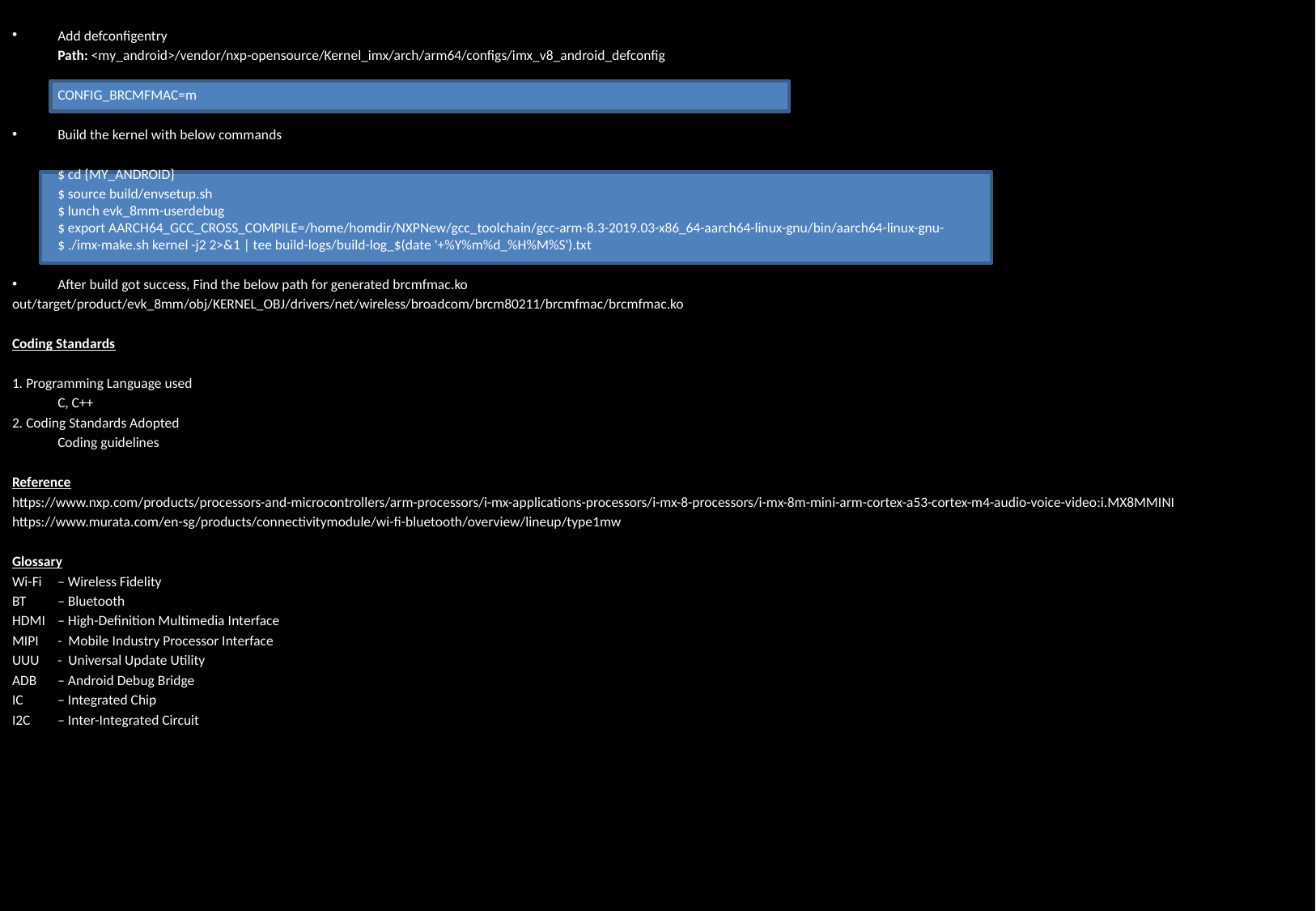

Add defconfigentry
	Path: <my_android>/vendor/nxp-opensource/Kernel_imx/arch/arm64/configs/imx_v8_android_defconfig

	CONFIG_BRCMFMAC=m

Build the kernel with below commands

	$ cd {MY_ANDROID}
	$ source build/envsetup.sh
$ lunch evk_8mm-userdebug
$ export AARCH64_GCC_CROSS_COMPILE=/home/homdir/NXPNew/gcc_toolchain/gcc-arm-8.3-2019.03-x86_64-aarch64-linux-gnu/bin/aarch64-linux-gnu-
$ ./imx-make.sh kernel -j2 2>&1 | tee build-logs/build-log_$(date '+%Y%m%d_%H%M%S').txt

After build got success, Find the below path for generated brcmfmac.ko
out/target/product/evk_8mm/obj/KERNEL_OBJ/drivers/net/wireless/broadcom/brcm80211/brcmfmac/brcmfmac.ko

Coding Standards

1. Programming Language used
	C, C++
2. Coding Standards Adopted
   	Coding guidelines

Reference
https://www.nxp.com/products/processors-and-microcontrollers/arm-processors/i-mx-applications-processors/i-mx-8-processors/i-mx-8m-mini-arm-cortex-a53-cortex-m4-audio-voice-video:i.MX8MMINI
https://www.murata.com/en-sg/products/connectivitymodule/wi-fi-bluetooth/overview/lineup/type1mw

Glossary
Wi-Fi 	– Wireless Fidelity
BT 	– Bluetooth
HDMI 	– High-Definition Multimedia Interface
MIPI   	-  Mobile Industry Processor Interface
UUU 	-  Universal Update Utility
ADB 	– Android Debug Bridge
IC 	– Integrated Chip
I2C 	– Inter-Integrated Circuit